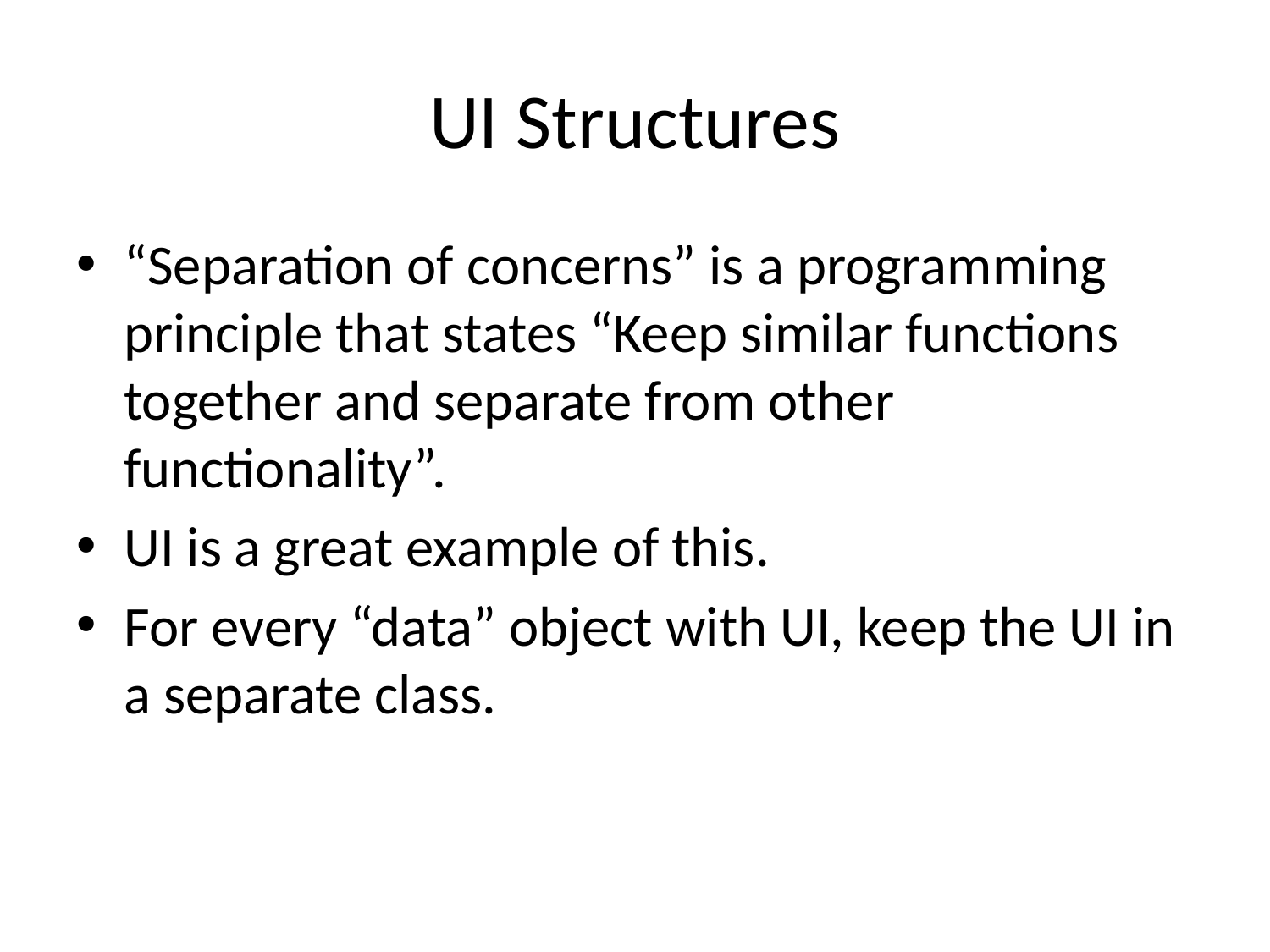

# UI Structures
“Separation of concerns” is a programming principle that states “Keep similar functions together and separate from other functionality”.
UI is a great example of this.
For every “data” object with UI, keep the UI in a separate class.